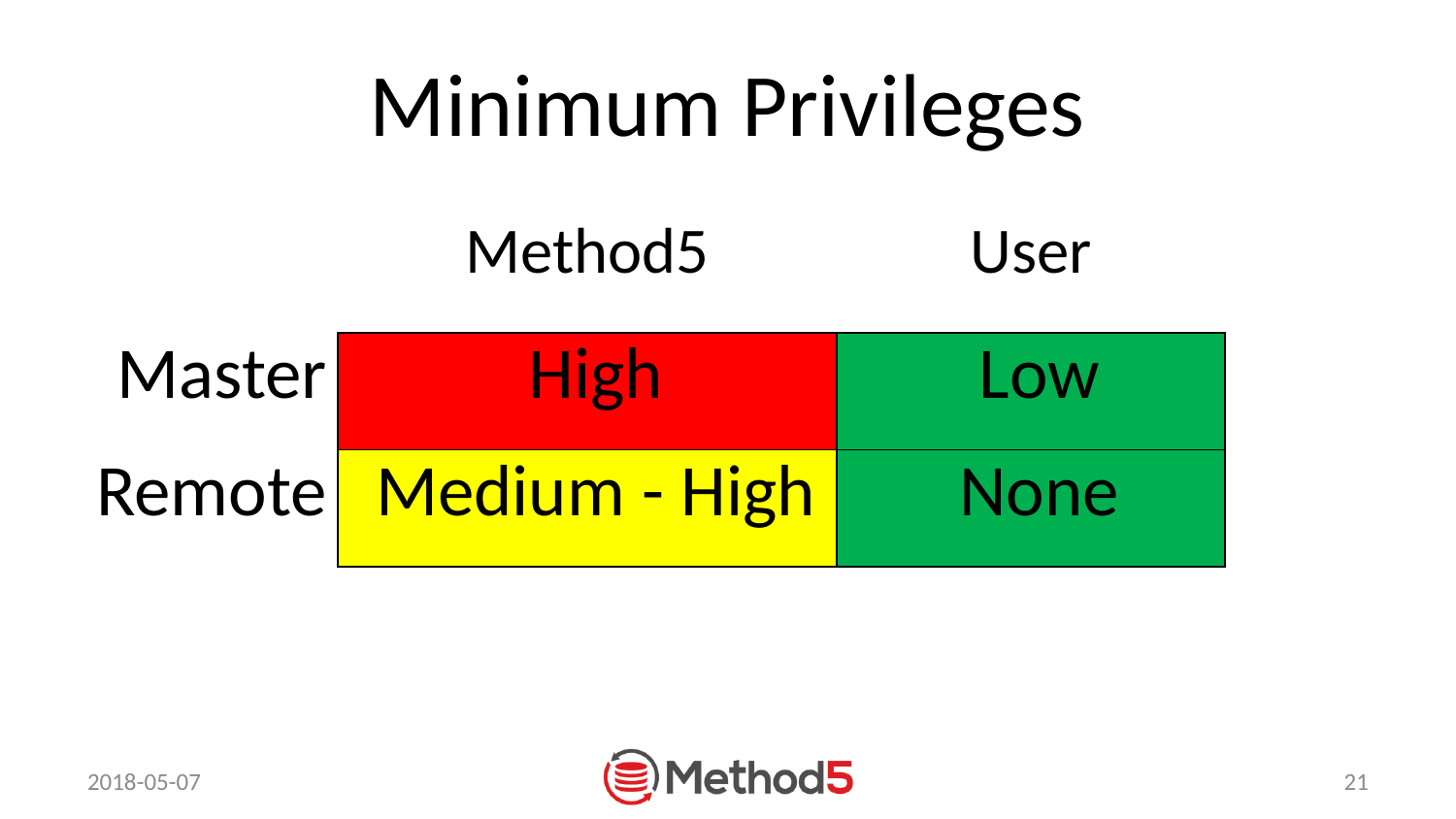

# Minimum Privileges

|  | Method5 | User |
| --- | --- | --- |
| Master | High | Low |
| Remote | Medium - High | None |
2018-05-07
21